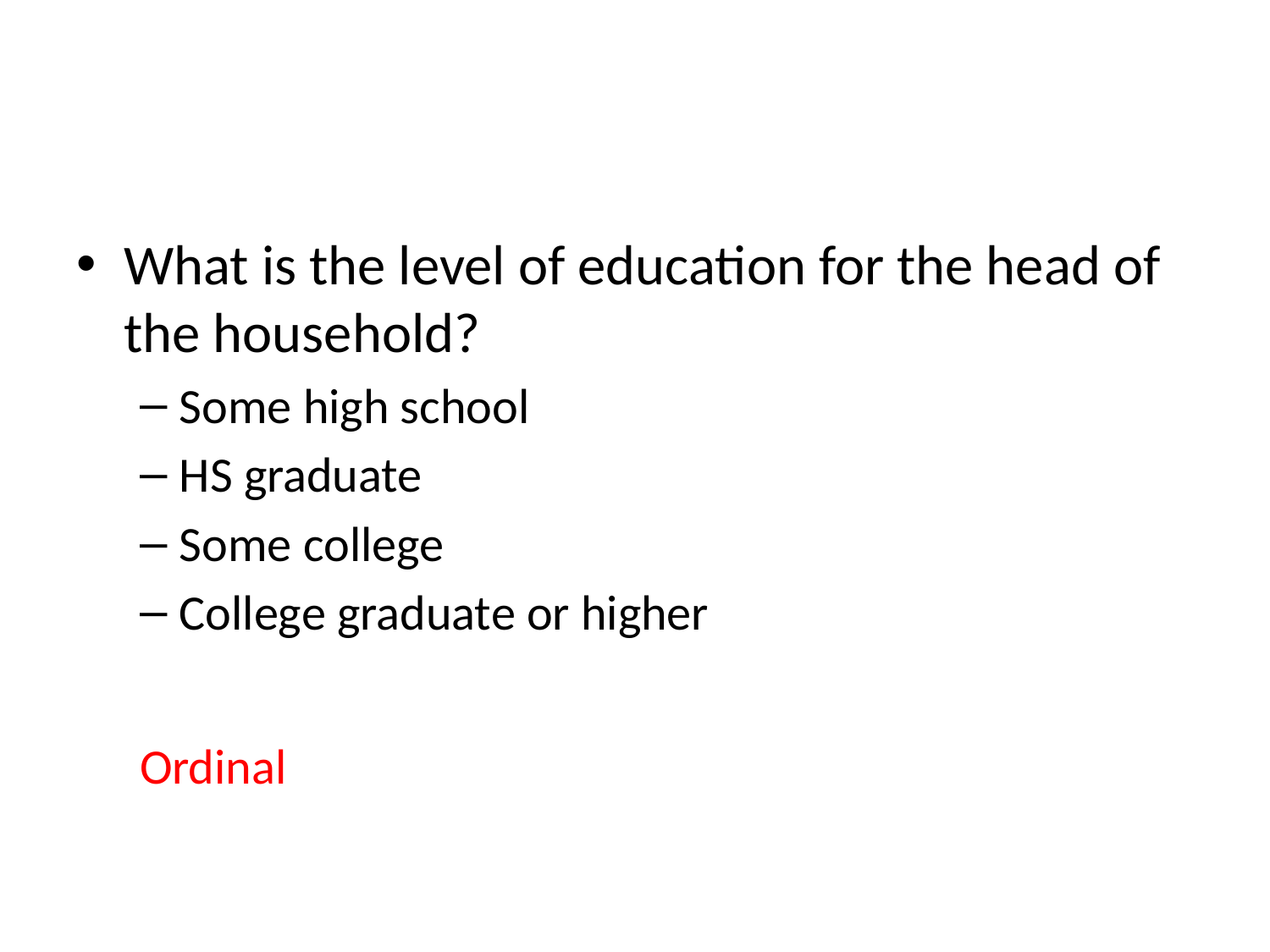

#
What is the level of education for the head of the household?
Some high school
HS graduate
Some college
College graduate or higher

Ordinal